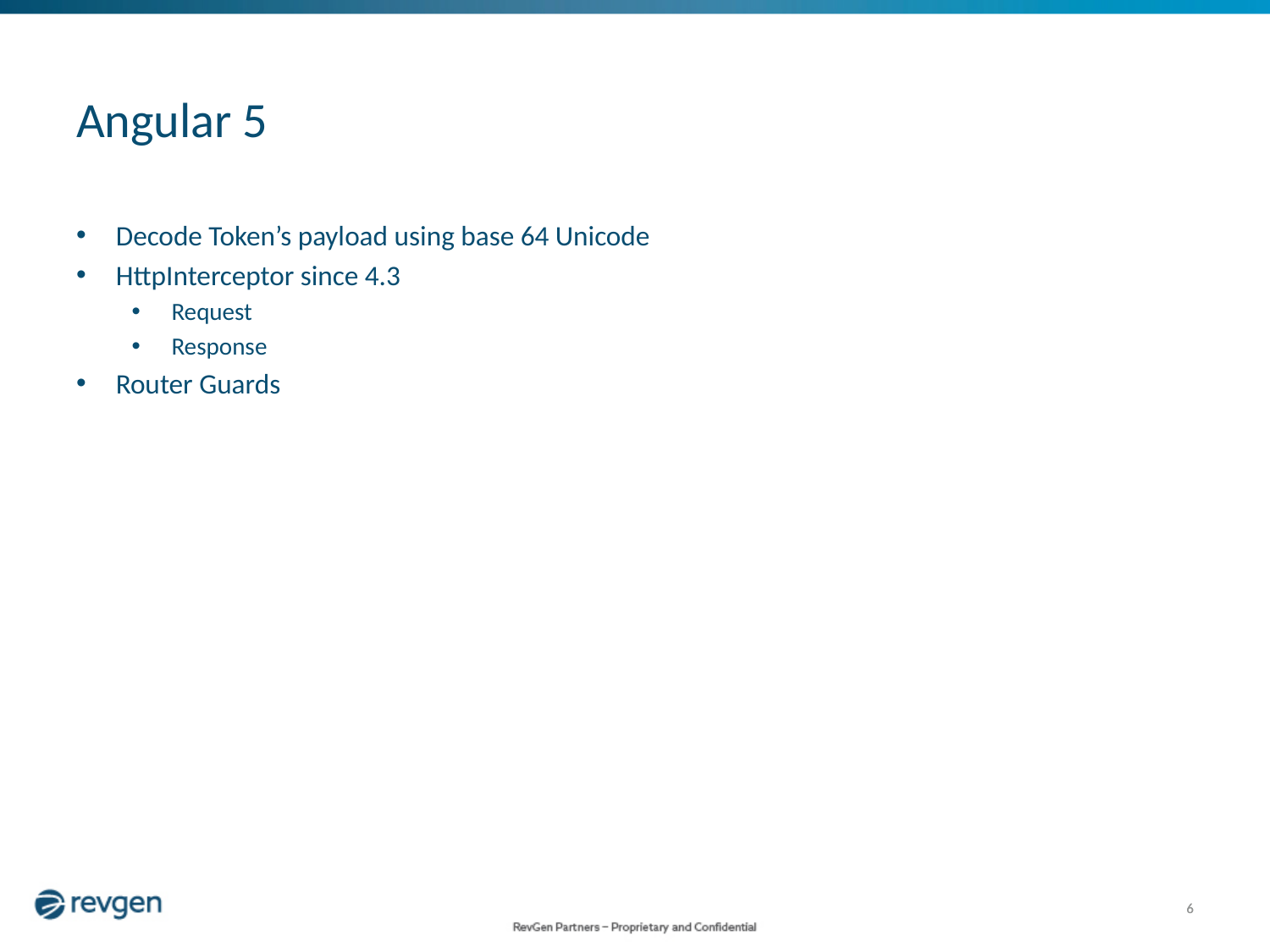

# Angular 5
Decode Token’s payload using base 64 Unicode
HttpInterceptor since 4.3
Request
Response
Router Guards